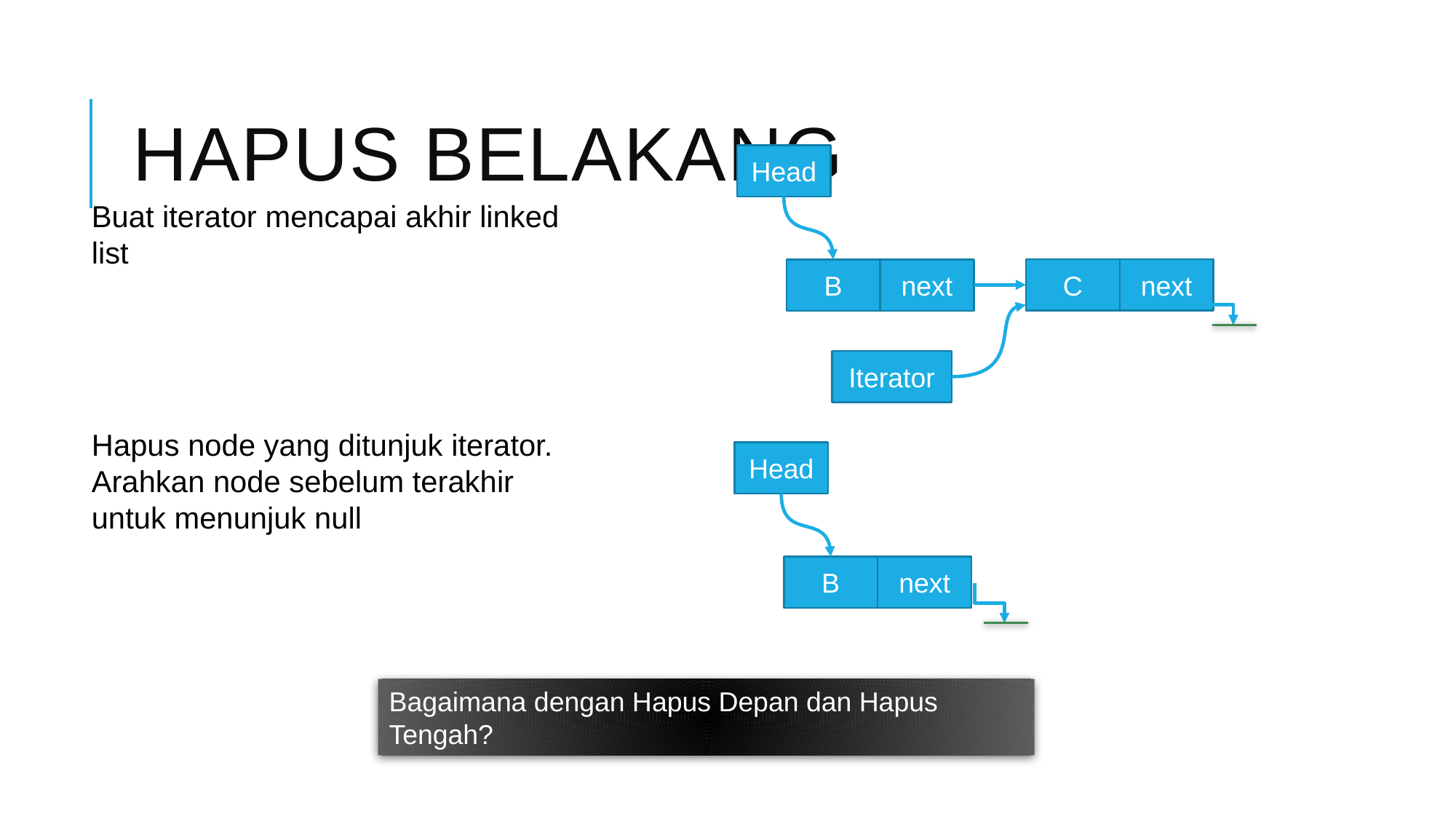

# Hapus Belakang
Head
Buat iterator mencapai akhir linked list
C
next
B
next
Iterator
Hapus node yang ditunjuk iterator. Arahkan node sebelum terakhir untuk menunjuk null
Head
B
next
Bagaimana dengan Hapus Depan dan Hapus Tengah?